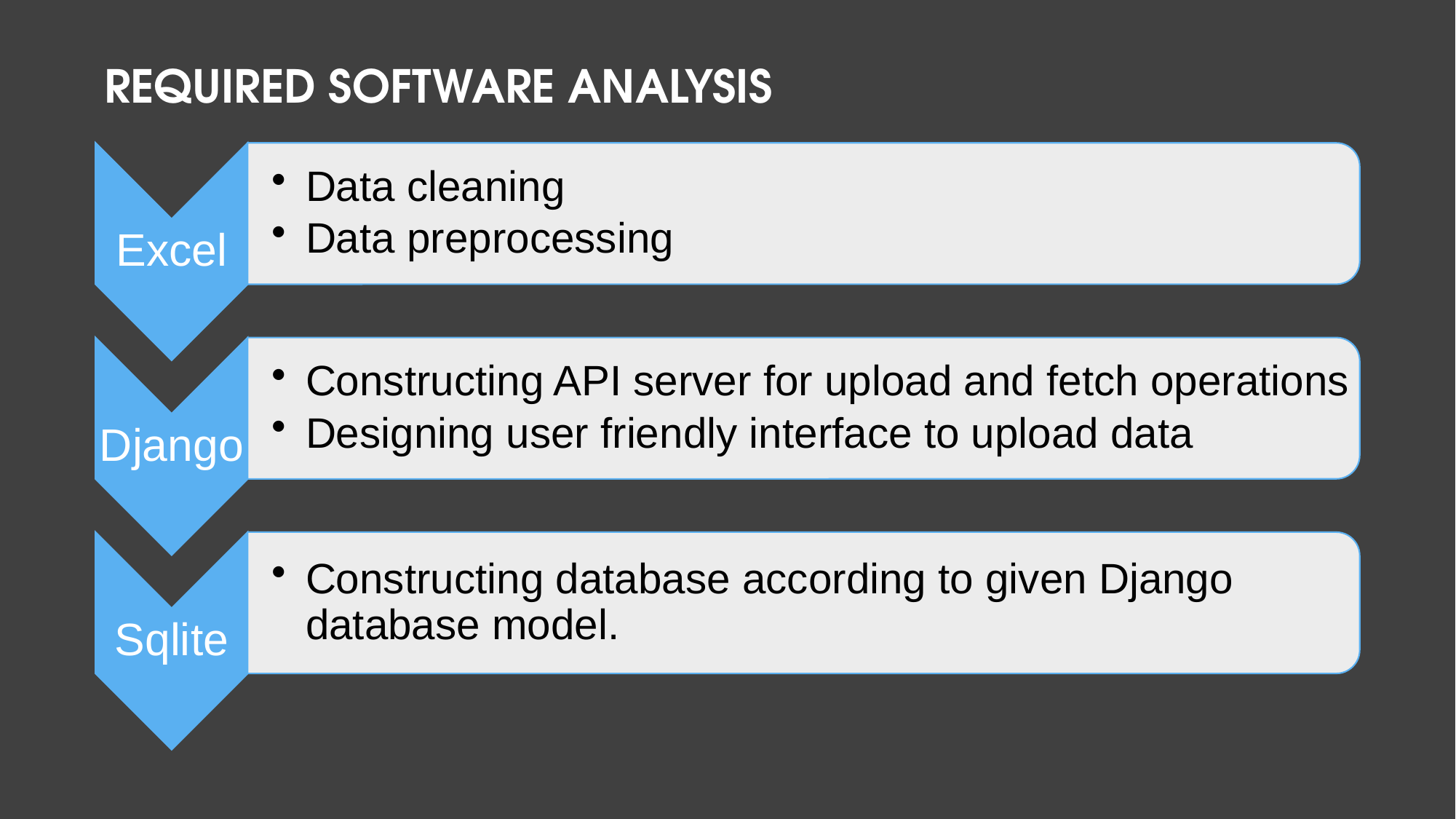

# Required Software Analysis
Excel
Data cleaning
Data preprocessing
Django
Constructing API server for upload and fetch operations
Designing user friendly interface to upload data
Sqlite
Constructing database according to given Django database model.